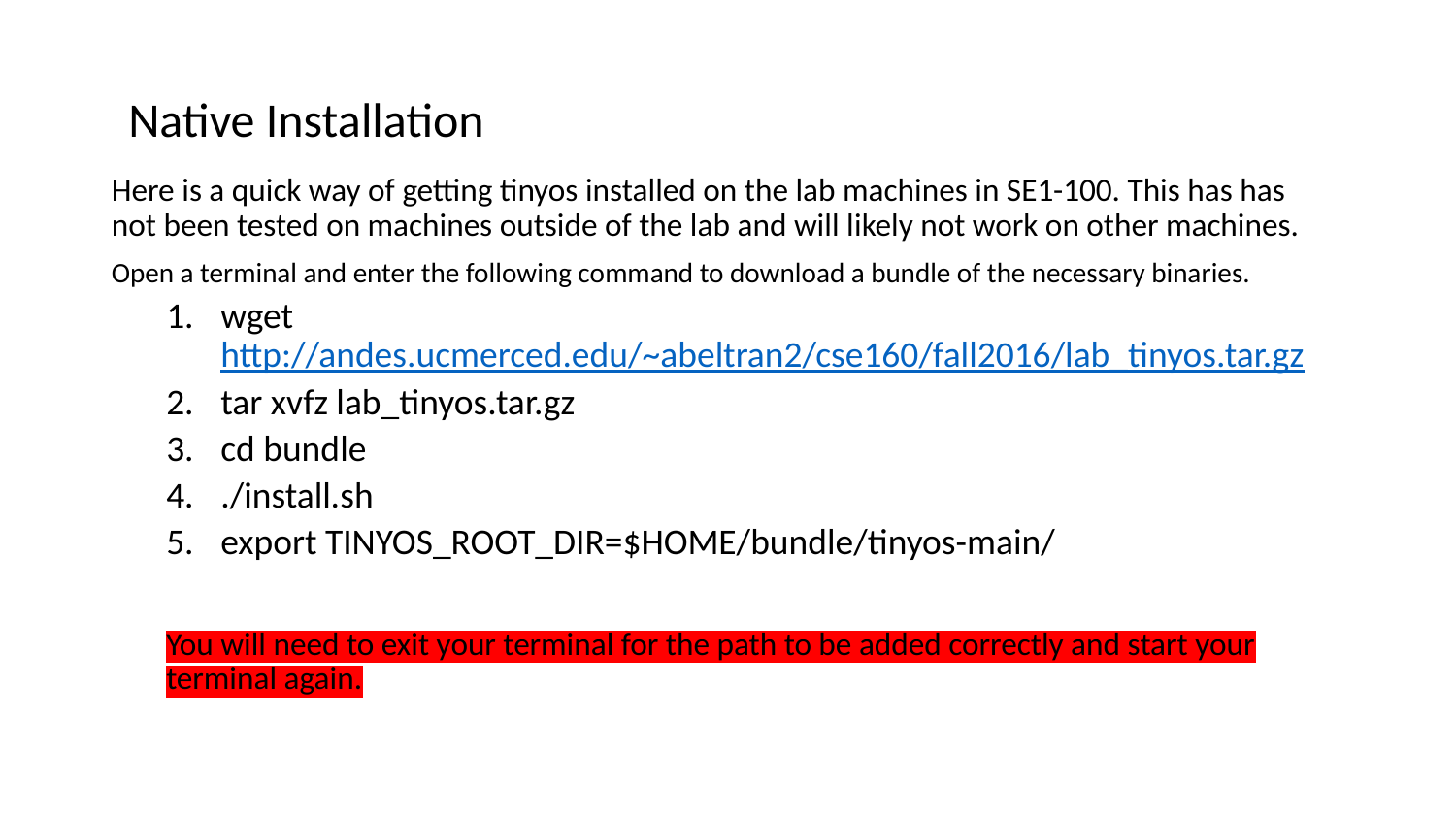

Native Installation
Here is a quick way of getting tinyos installed on the lab machines in SE1-100. This has has not been tested on machines outside of the lab and will likely not work on other machines.
Open a terminal and enter the following command to download a bundle of the necessary binaries.
wget http://andes.ucmerced.edu/~abeltran2/cse160/fall2016/lab_tinyos.tar.gz
tar xvfz lab_tinyos.tar.gz
cd bundle
./install.sh
export TINYOS_ROOT_DIR=$HOME/bundle/tinyos-main/

You will need to exit your terminal for the path to be added correctly and start your terminal again.